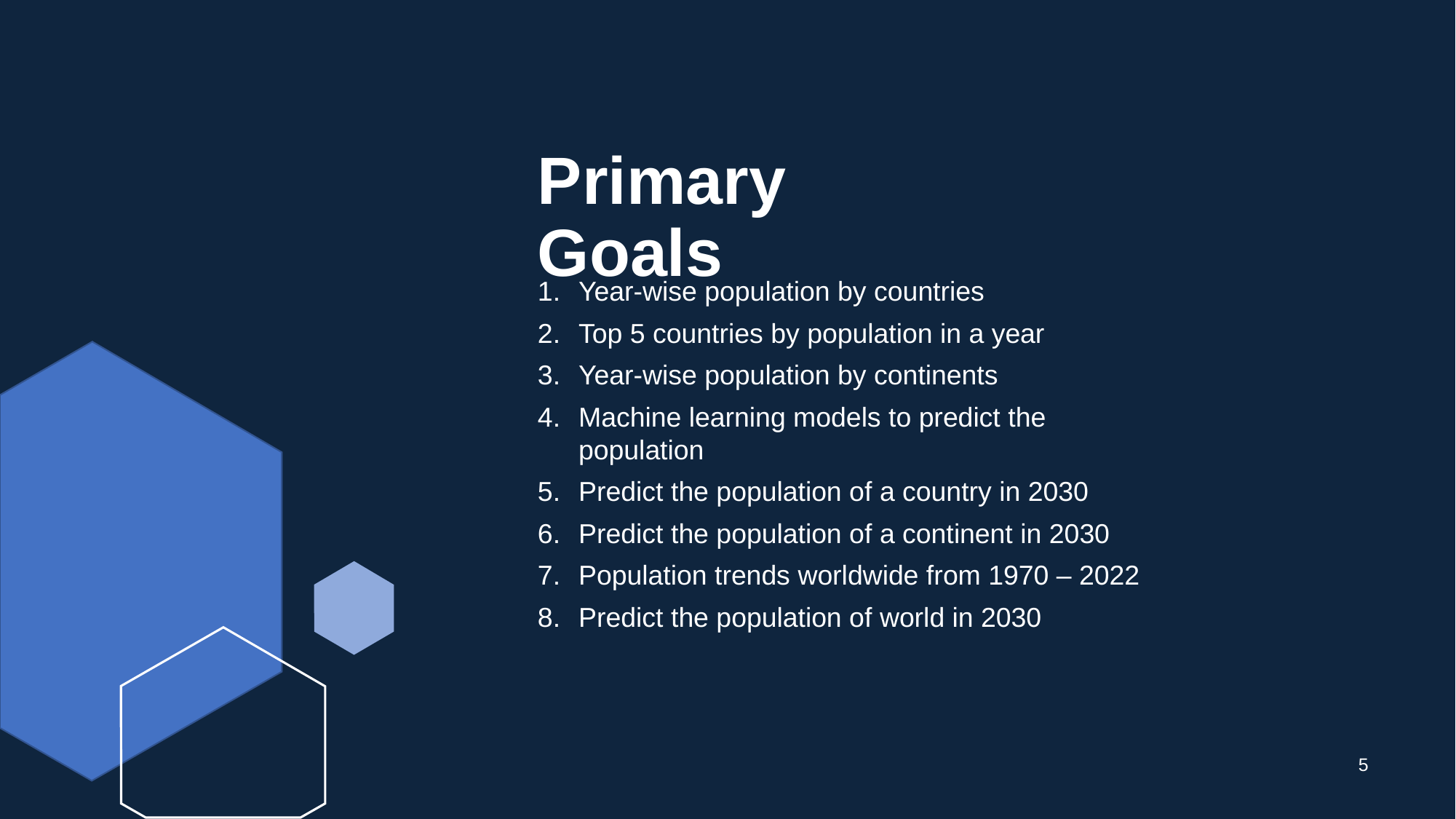

# Primary Goals
Year-wise population by countries
Top 5 countries by population in a year
Year-wise population by continents
Machine learning models to predict the population
Predict the population of a country in 2030
Predict the population of a continent in 2030
Population trends worldwide from 1970 – 2022
Predict the population of world in 2030

5